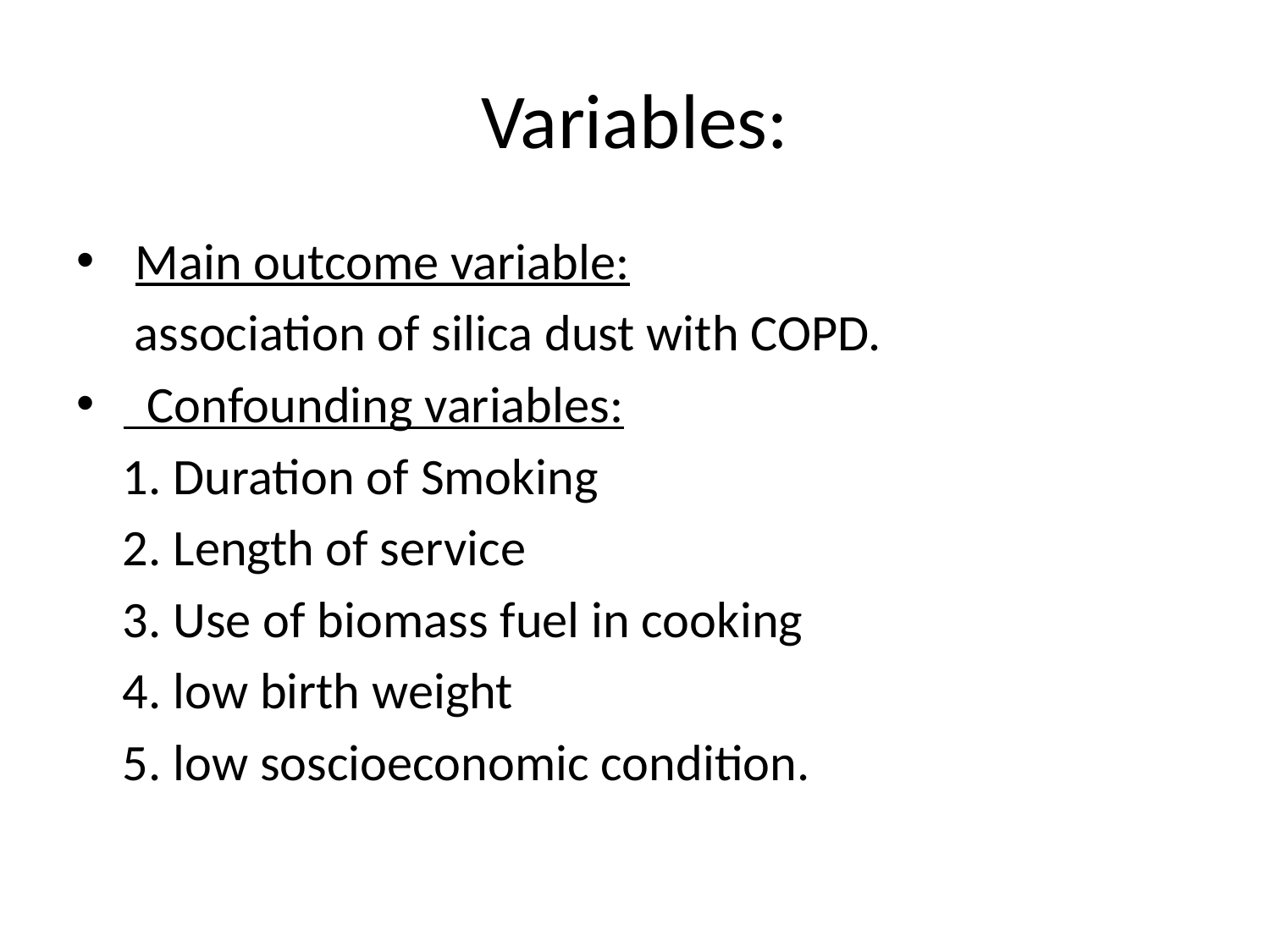

# Variables:
 Main outcome variable:
     association of silica dust with COPD.
  Confounding variables:
    1. Duration of Smoking
    2. Length of service
    3. Use of biomass fuel in cooking
    4. low birth weight
    5. low soscioeconomic condition.